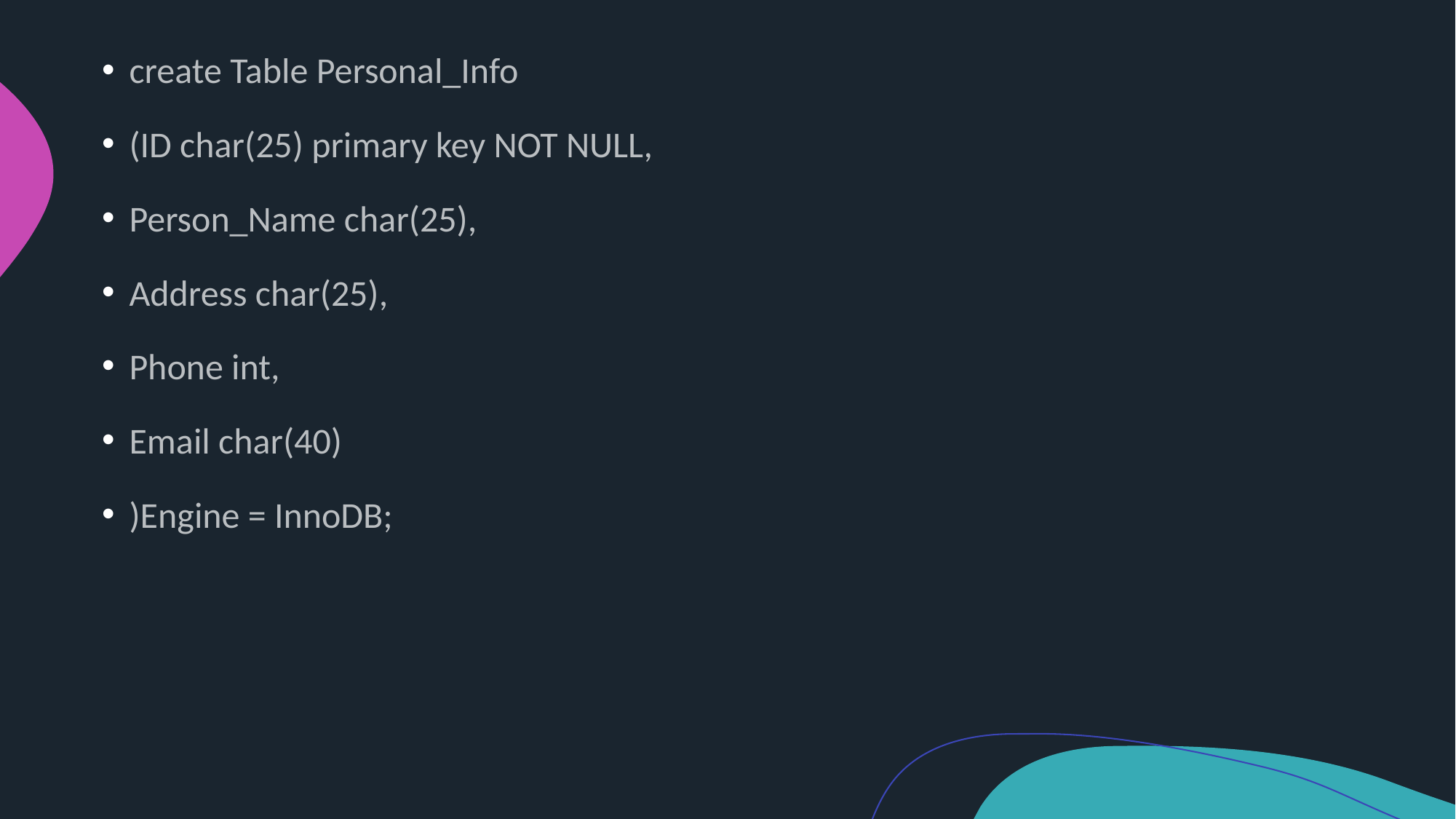

create Table Personal_Info
(ID char(25) primary key NOT NULL,
Person_Name char(25),
Address char(25),
Phone int,
Email char(40)
)Engine = InnoDB;